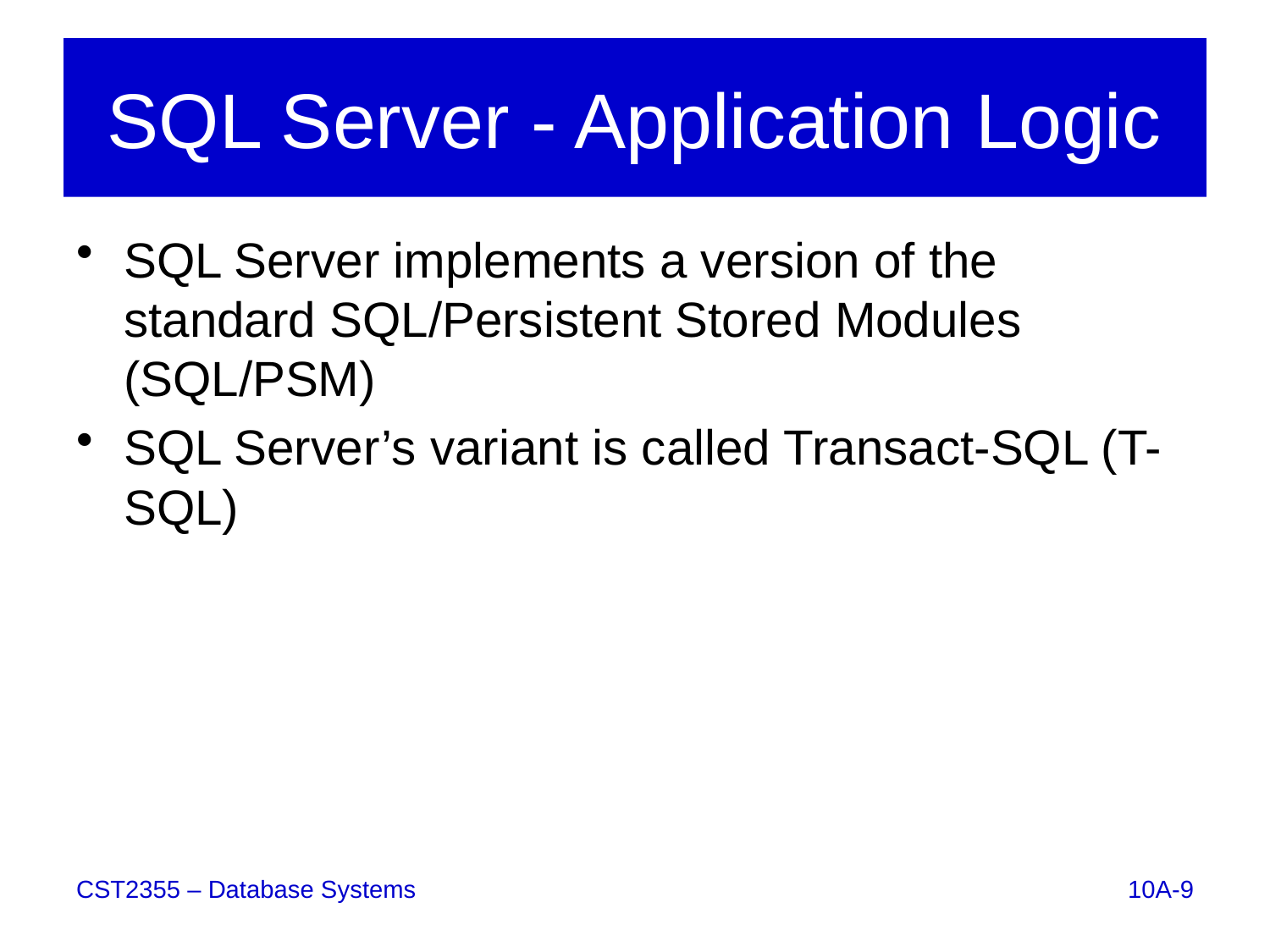

# SQL Server - Application Logic
SQL Server implements a version of the standard SQL/Persistent Stored Modules (SQL/PSM)
SQL Server’s variant is called Transact-SQL (T-SQL)
10A-9

CST2355 – Database Systems